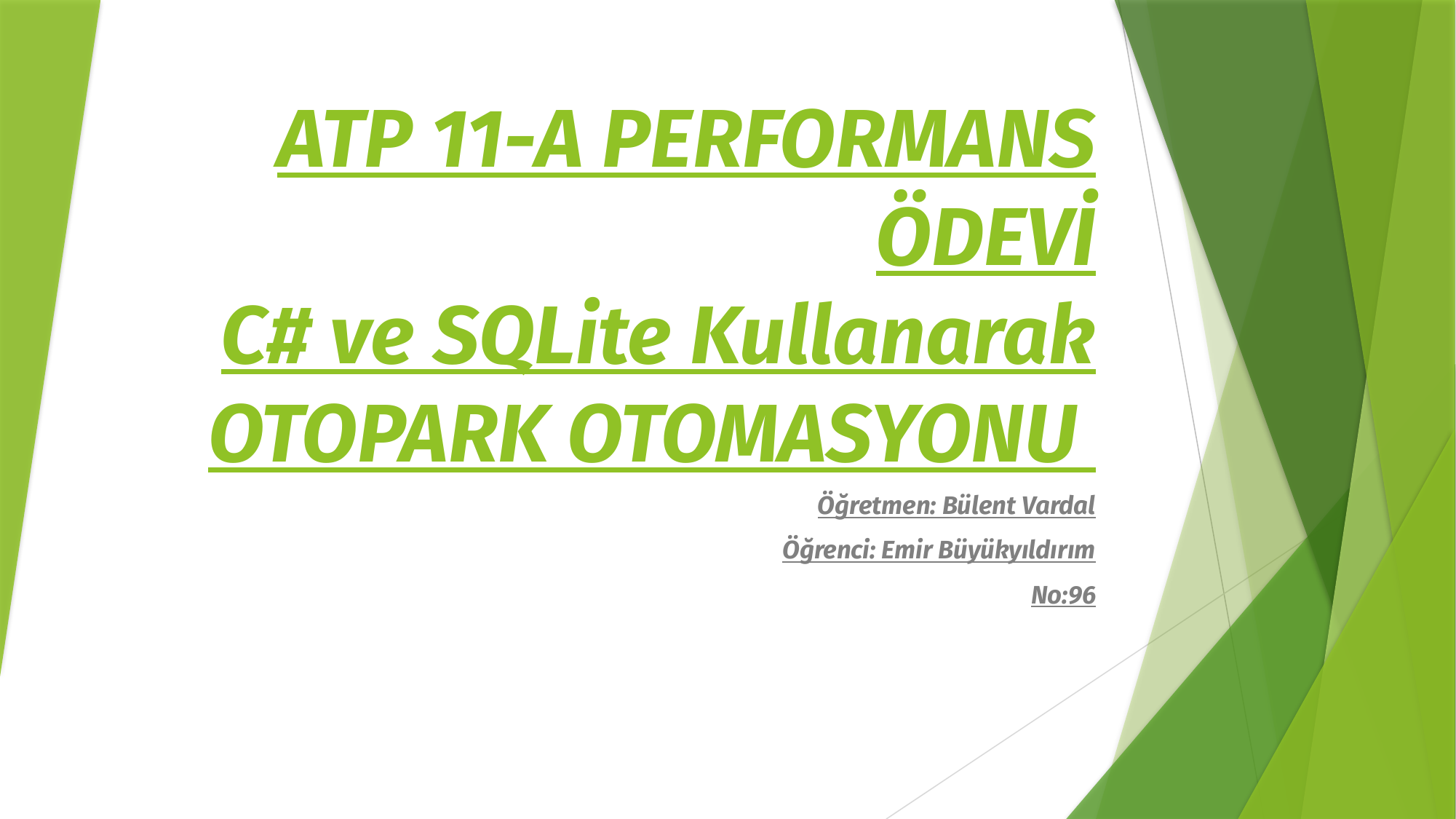

# ATP 11-A PERFORMANS ÖDEVİ C# ve SQLite Kullanarak OTOPARK OTOMASYONU
Öğretmen: Bülent Vardal
Öğrenci: Emir Büyükyıldırım
No:96